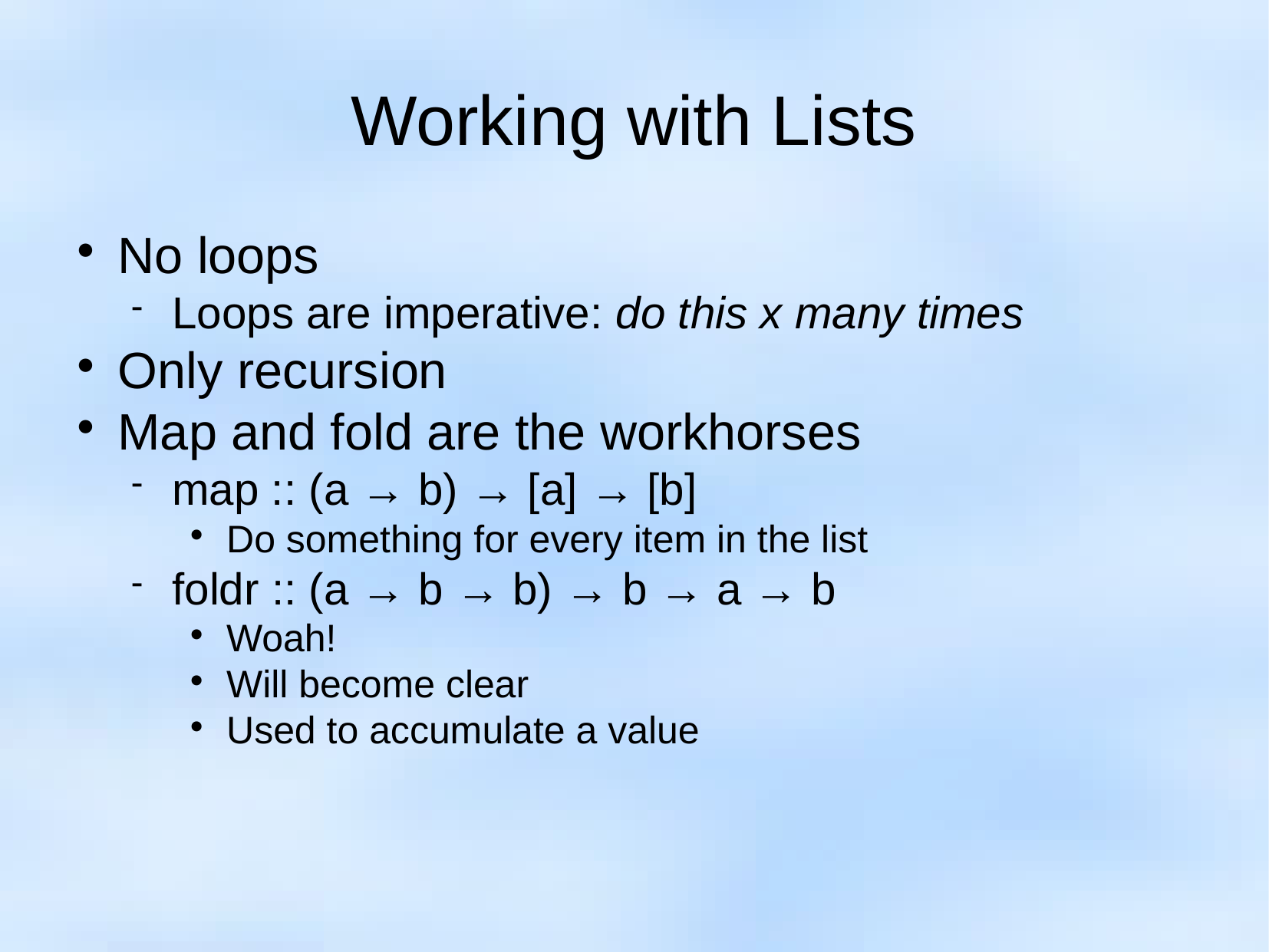

Working with Lists
No loops
Loops are imperative: do this x many times
Only recursion
Map and fold are the workhorses
map :: (a → b) → [a] → [b]
Do something for every item in the list
foldr :: (a → b → b) → b → a → b
Woah!
Will become clear
Used to accumulate a value